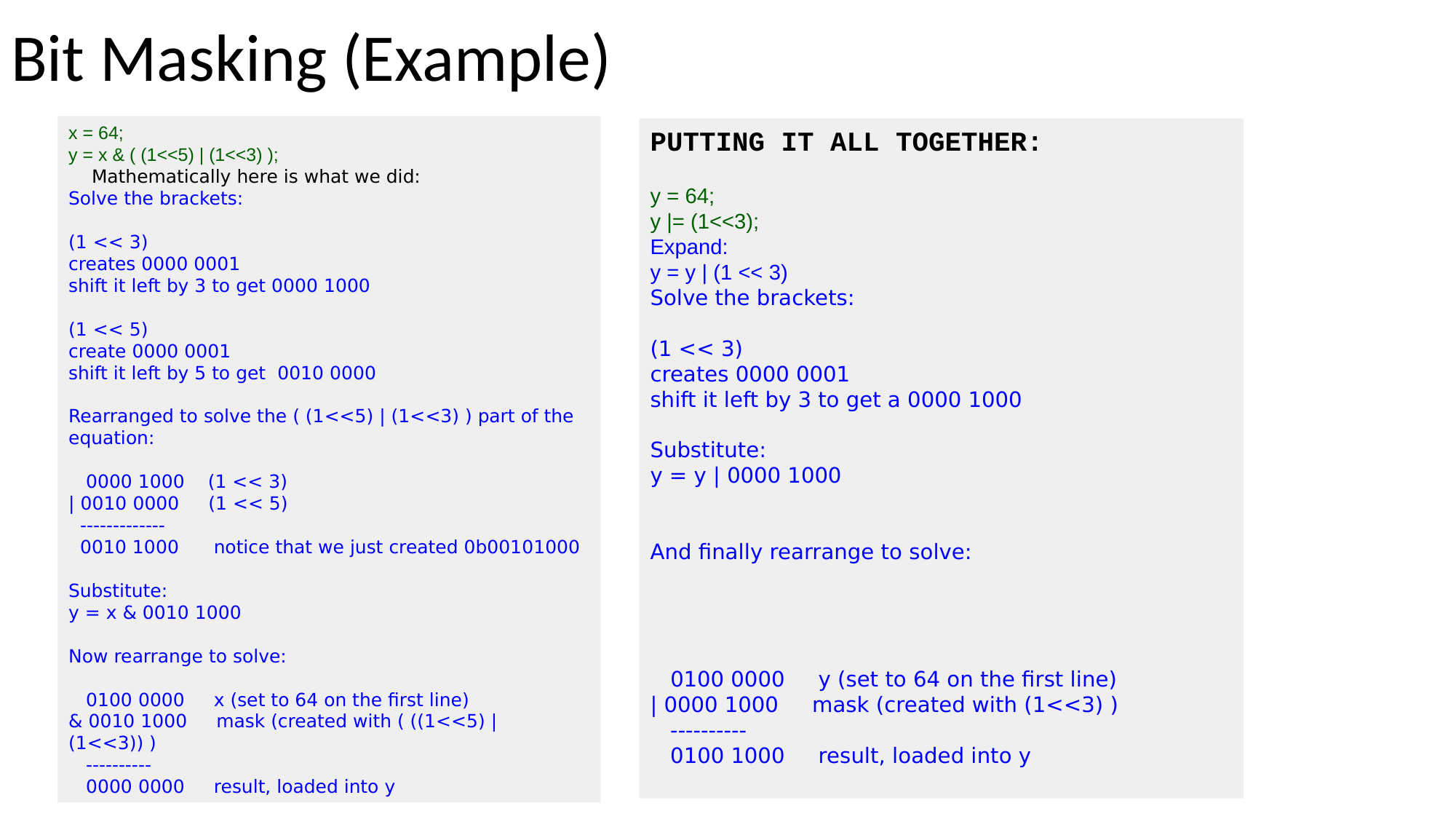

# Bit Masking (Example)
x = 64;
y = x & ( (1<<5) | (1<<3) );
    Mathematically here is what we did:
Solve the brackets:
(1 << 3)     
creates 0000 0001
shift it left by 3 to get 0000 1000
(1 << 5)     
create 0000 0001
shift it left by 5 to get  0010 0000
Rearranged to solve the ( (1<<5) | (1<<3) ) part of the equation:
   0000 1000    (1 << 3)
| 0010 0000     (1 << 5)
  -------------
  0010 1000      notice that we just created 0b00101000
Substitute:
y = x & 0010 1000
Now rearrange to solve:
   0100 0000     x (set to 64 on the first line)
& 0010 1000     mask (created with ( ((1<<5) | (1<<3)) )
   ----------
   0000 0000     result, loaded into y
PUTTING IT ALL TOGETHER:
y = 64;
y |= (1<<3);
Expand:
y = y | (1 << 3)
Solve the brackets:
(1 << 3)     
creates 0000 0001
shift it left by 3 to get a 0000 1000
Substitute:
y = y | 0000 1000

And finally rearrange to solve:

   0100 0000     y (set to 64 on the first line)
| 0000 1000     mask (created with (1<<3) )
   ----------
   0100 1000     result, loaded into y